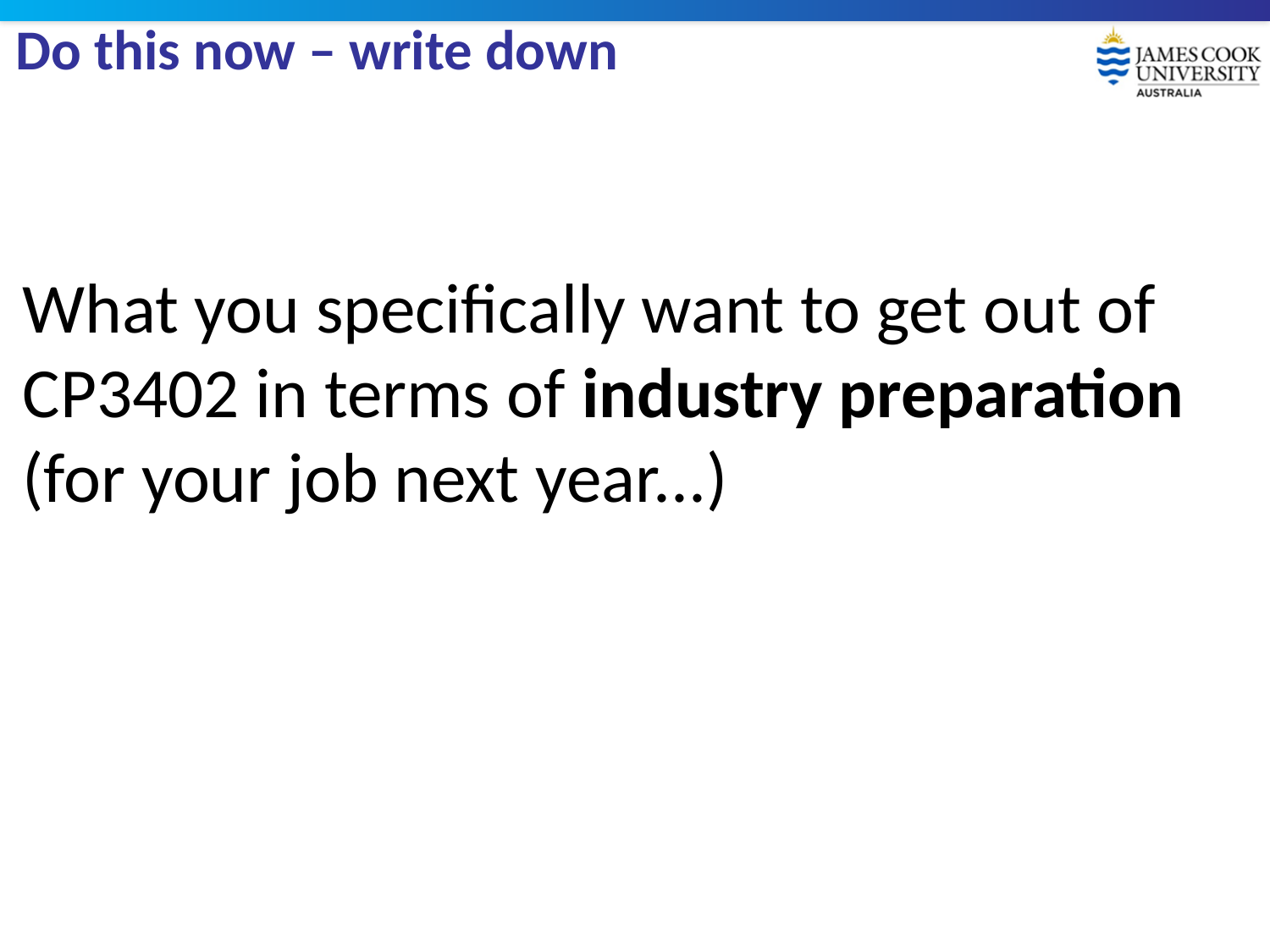

# Do this now – write down

What you specifically want to get out of CP3402 in terms of industry preparation (for your job next year...)